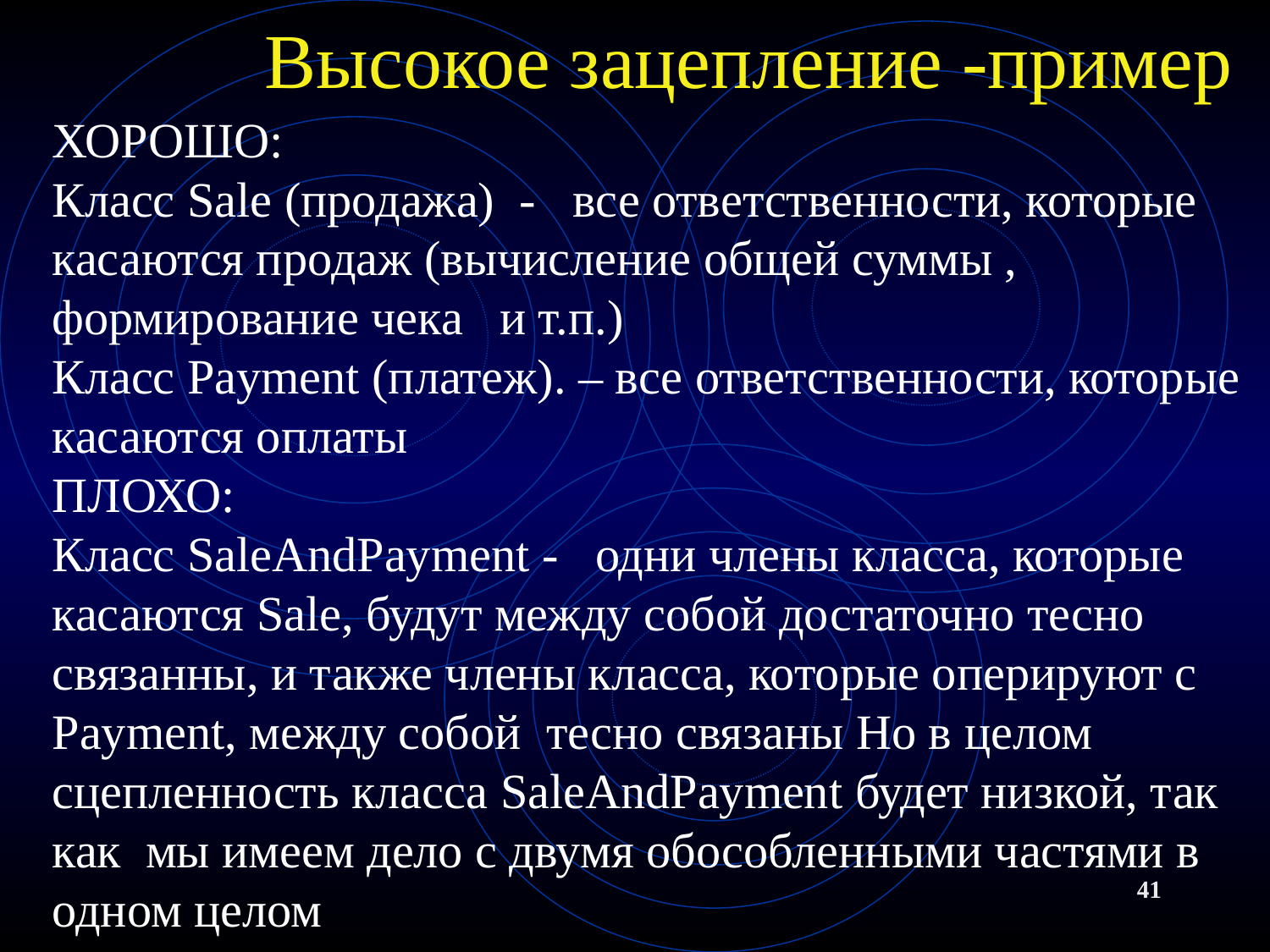

# Высокое зацепление -пример
ХОРОШО:
Класс Sale (продажа)  -   все ответственности, которые касаются продаж (вычисление общей суммы , формирование чека   и т.п.)
Класс Payment (платеж). – все ответственности, которые касаются оплаты
ПЛОХО:
Класс SaleAndPayment -   одни члены класса, которые касаются Sale, будут между собой достаточно тесно связанны, и также члены класса, которые оперируют с Payment, между собой  тесно связаны Но в целом сцепленность класса SaleAndPayment будет низкой, так как  мы имеем дело с двумя обособленными частями в одном целом

41